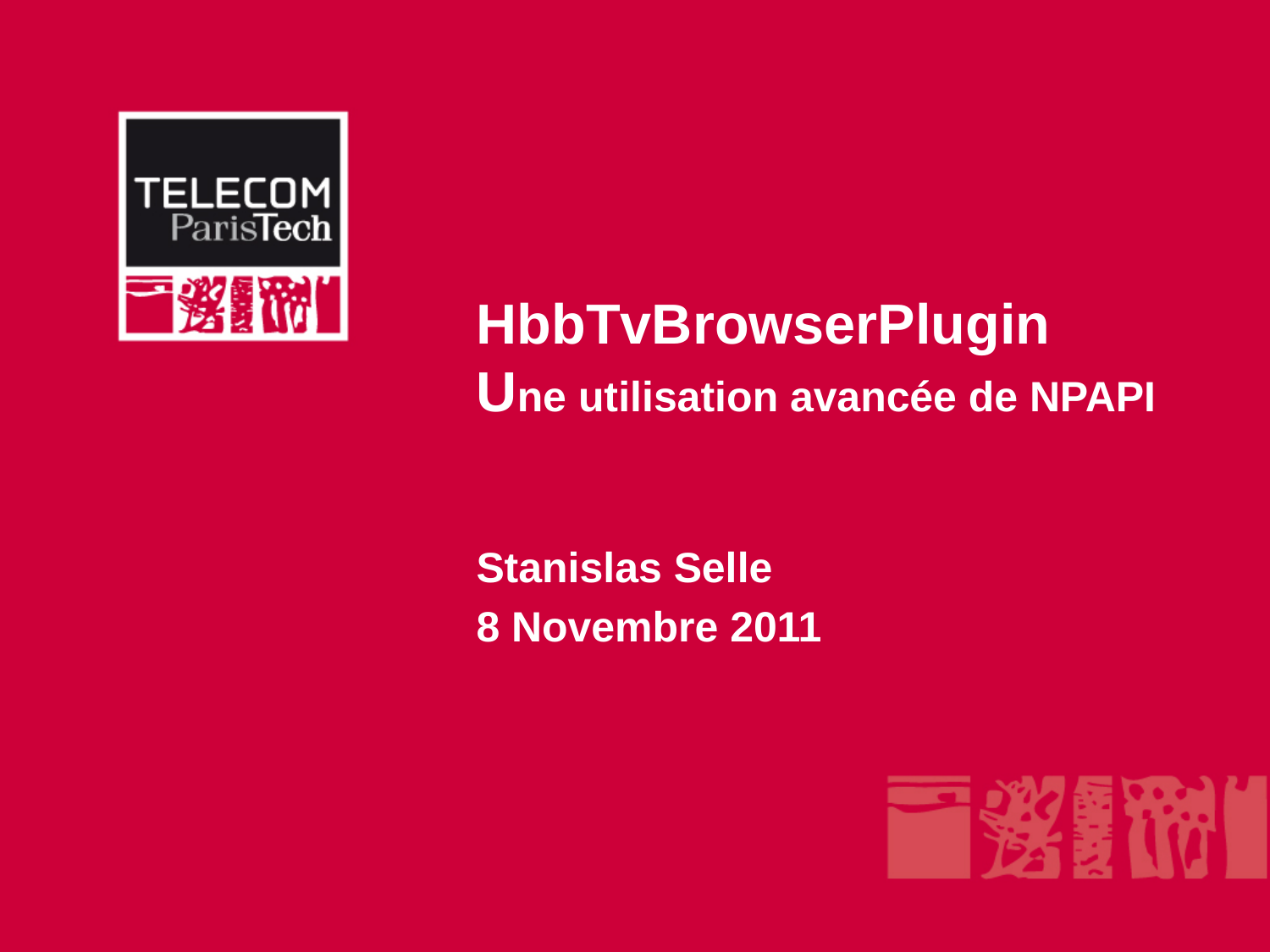

# HbbTvBrowserPlugin Une utilisation avancée de NPAPI
Stanislas Selle
8 Novembre 2011